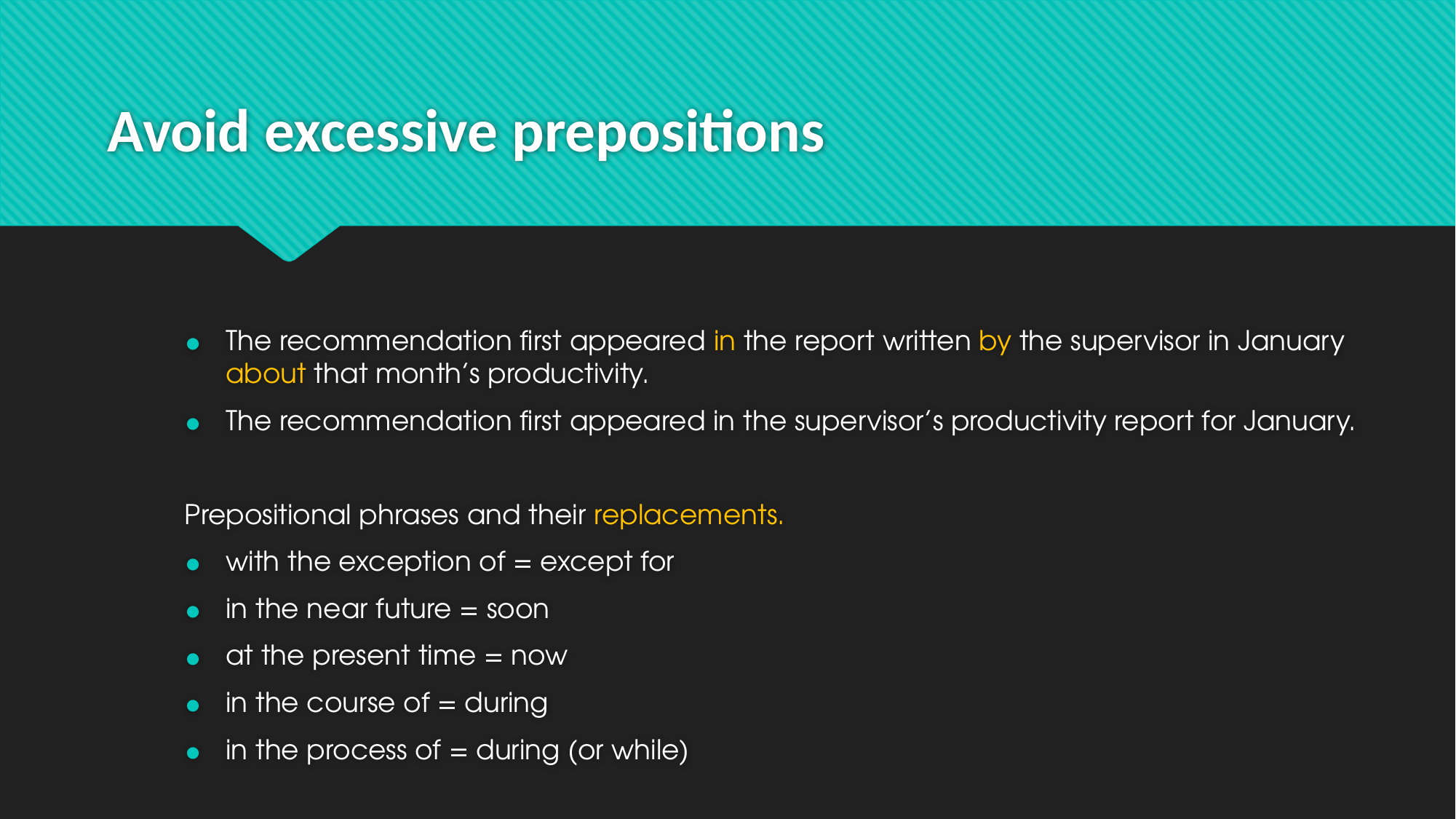

# Avoid excessive prepositions

The recommendation first appeared in the report written by the supervisor in January about that month’s productivity.
The recommendation first appeared in the supervisor’s productivity report for January.

Prepositional phrases and their replacements.
with the exception of = except for
in the near future = soon
at the present time = now
in the course of = during
in the process of = during (or while)